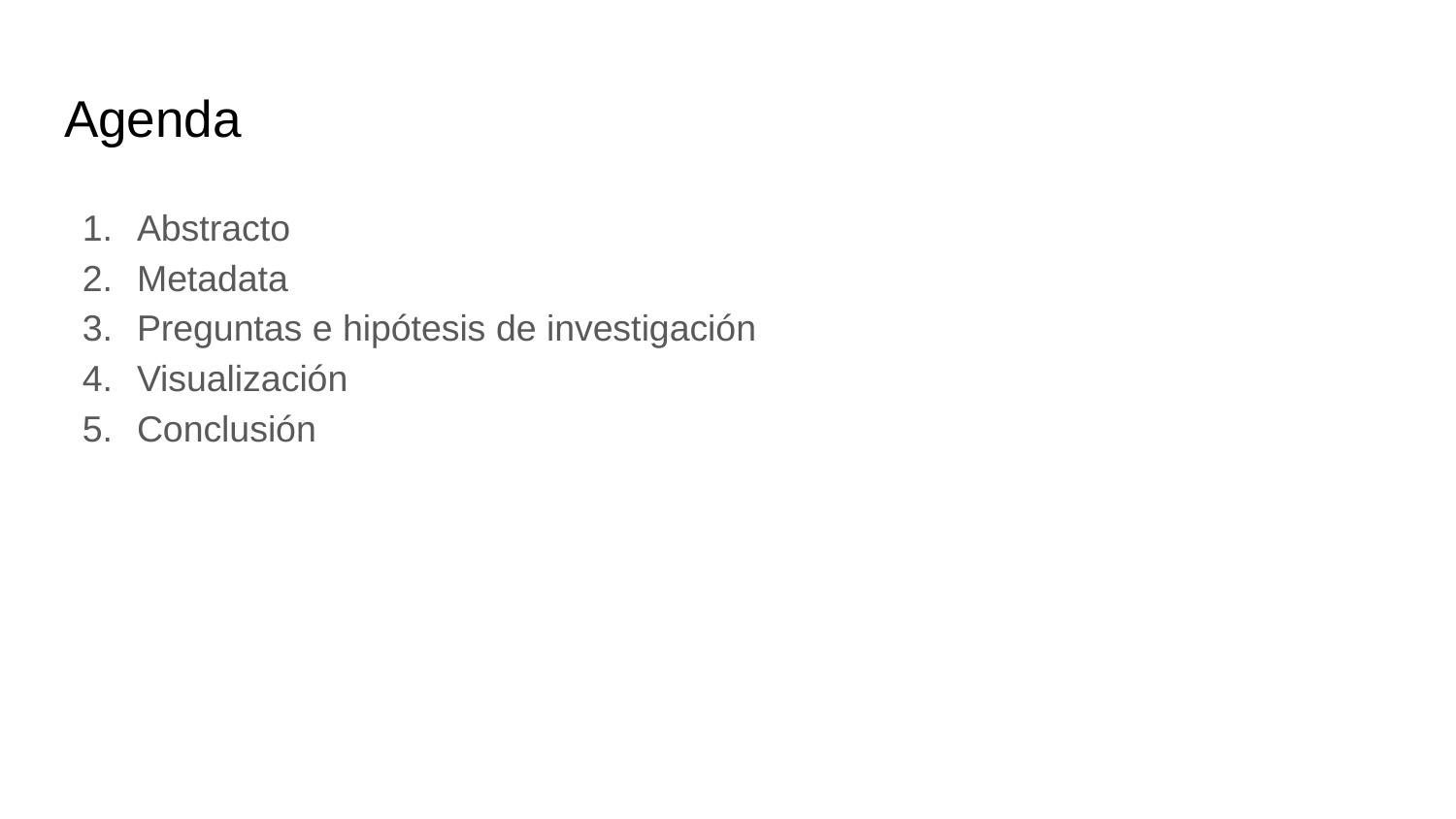

# Agenda
Abstracto
Metadata
Preguntas e hipótesis de investigación
Visualización
Conclusión